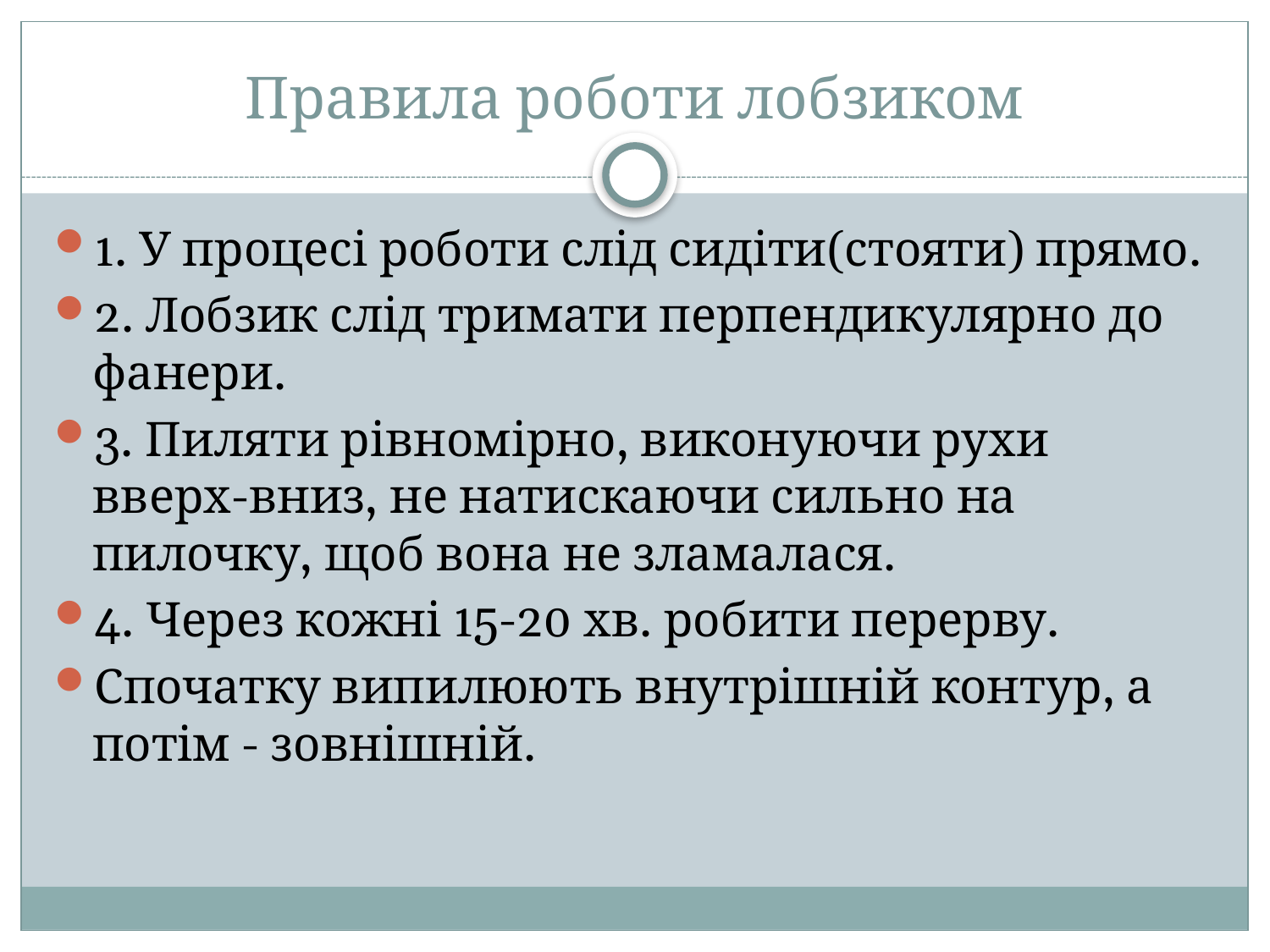

# Правила роботи лобзиком
1. У процесі роботи слід сидіти(стояти) прямо.
2. Лобзик слід тримати перпендикулярно до фанери.
3. Пиляти рівномірно, виконуючи рухи вверх-вниз, не натискаючи сильно на пилочку, щоб вона не зламалася.
4. Через кожні 15-20 хв. робити перерву.
Спочатку випилюють внутрішній контур, а потім - зовнішній.